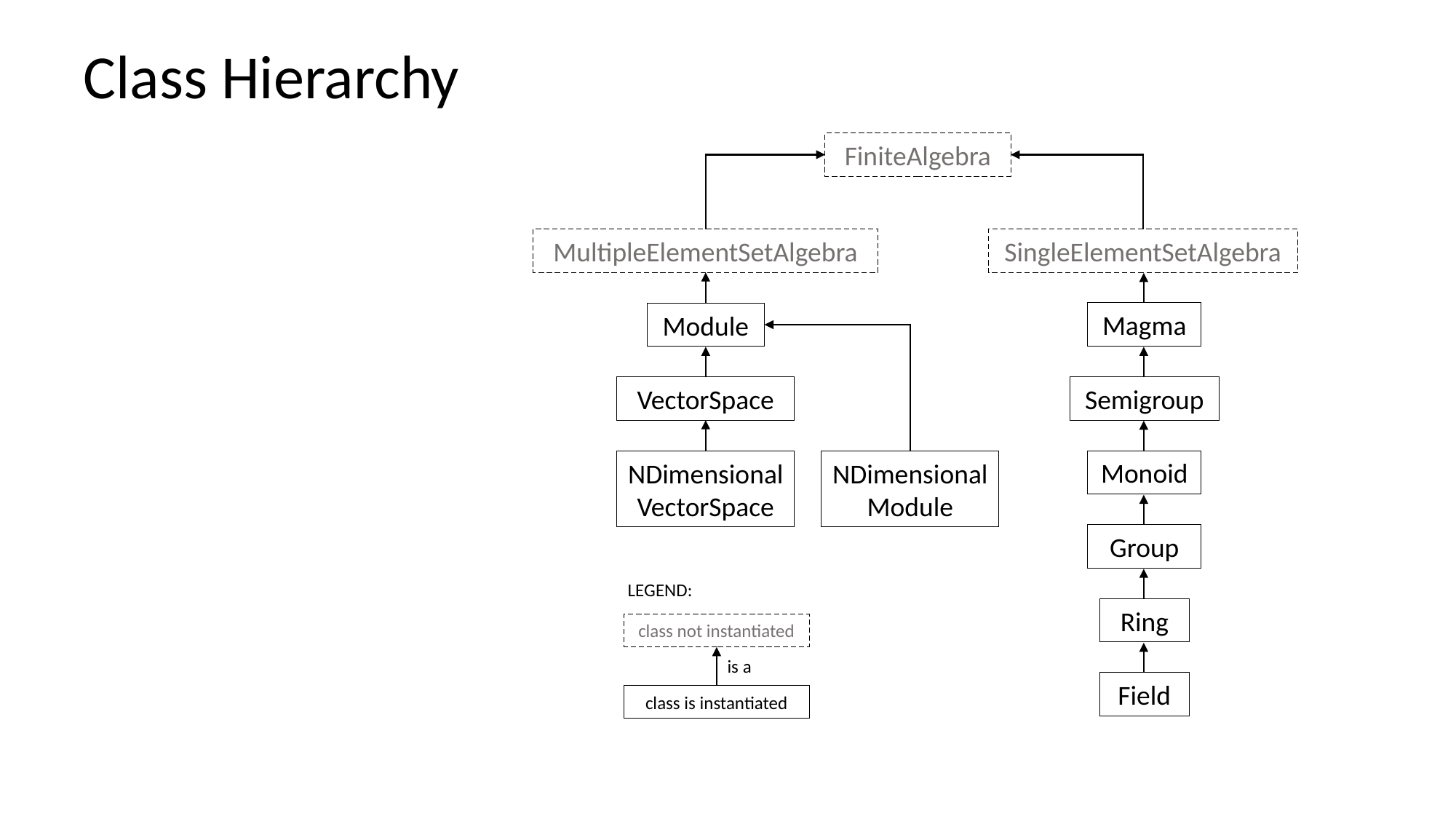

# Class Hierarchy
FiniteAlgebra
MultipleElementSetAlgebra
SingleElementSetAlgebra
Magma
Module
VectorSpace
Semigroup
Monoid
NDimensionalVectorSpace
NDimensionalModule
Group
LEGEND:
class not instantiated
is a
class is instantiated
Ring
Field